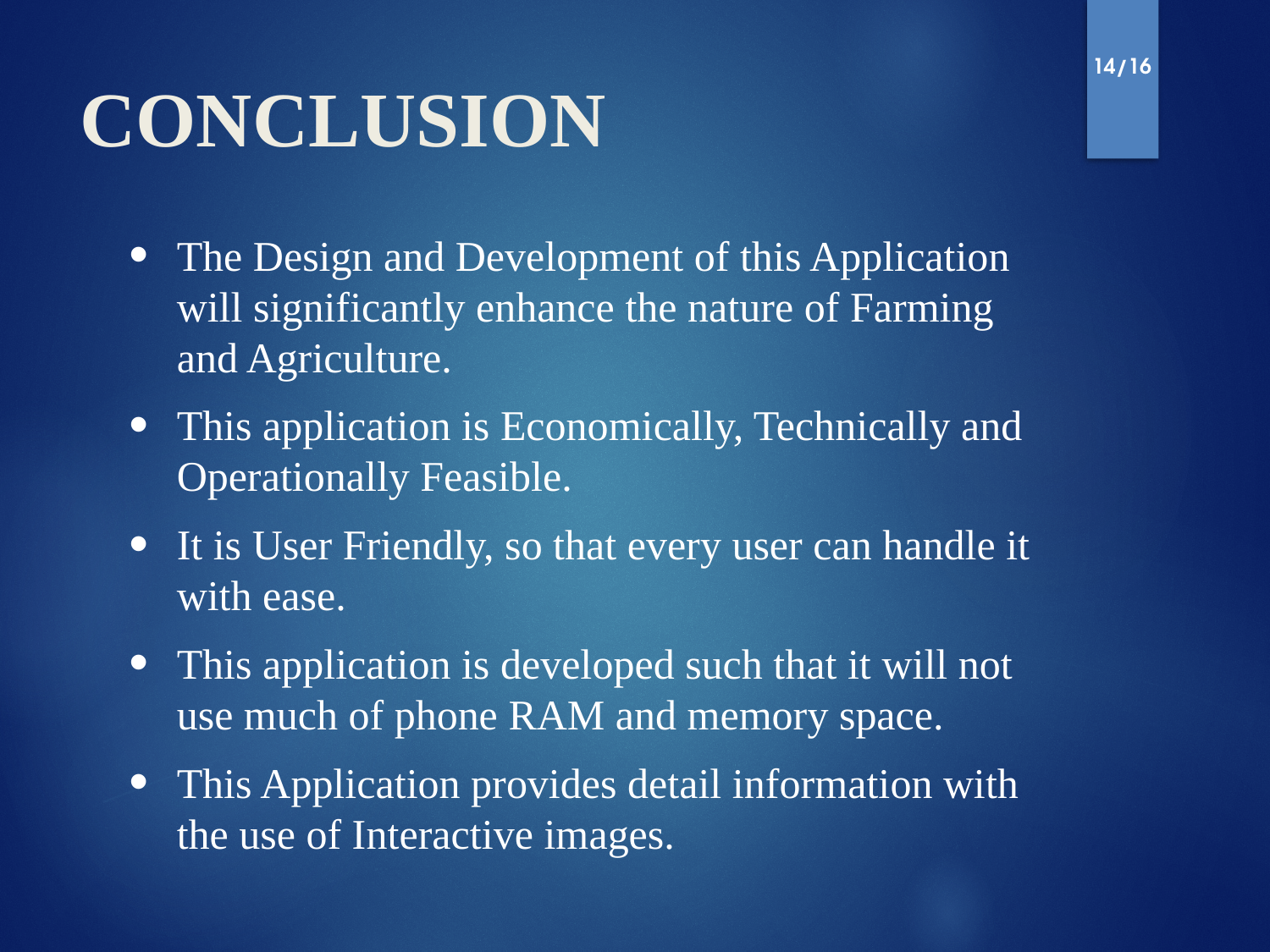

14/16
# CONCLUSION
The Design and Development of this Application will significantly enhance the nature of Farming and Agriculture.
This application is Economically, Technically and Operationally Feasible.
It is User Friendly, so that every user can handle it with ease.
This application is developed such that it will not use much of phone RAM and memory space.
This Application provides detail information with the use of Interactive images.